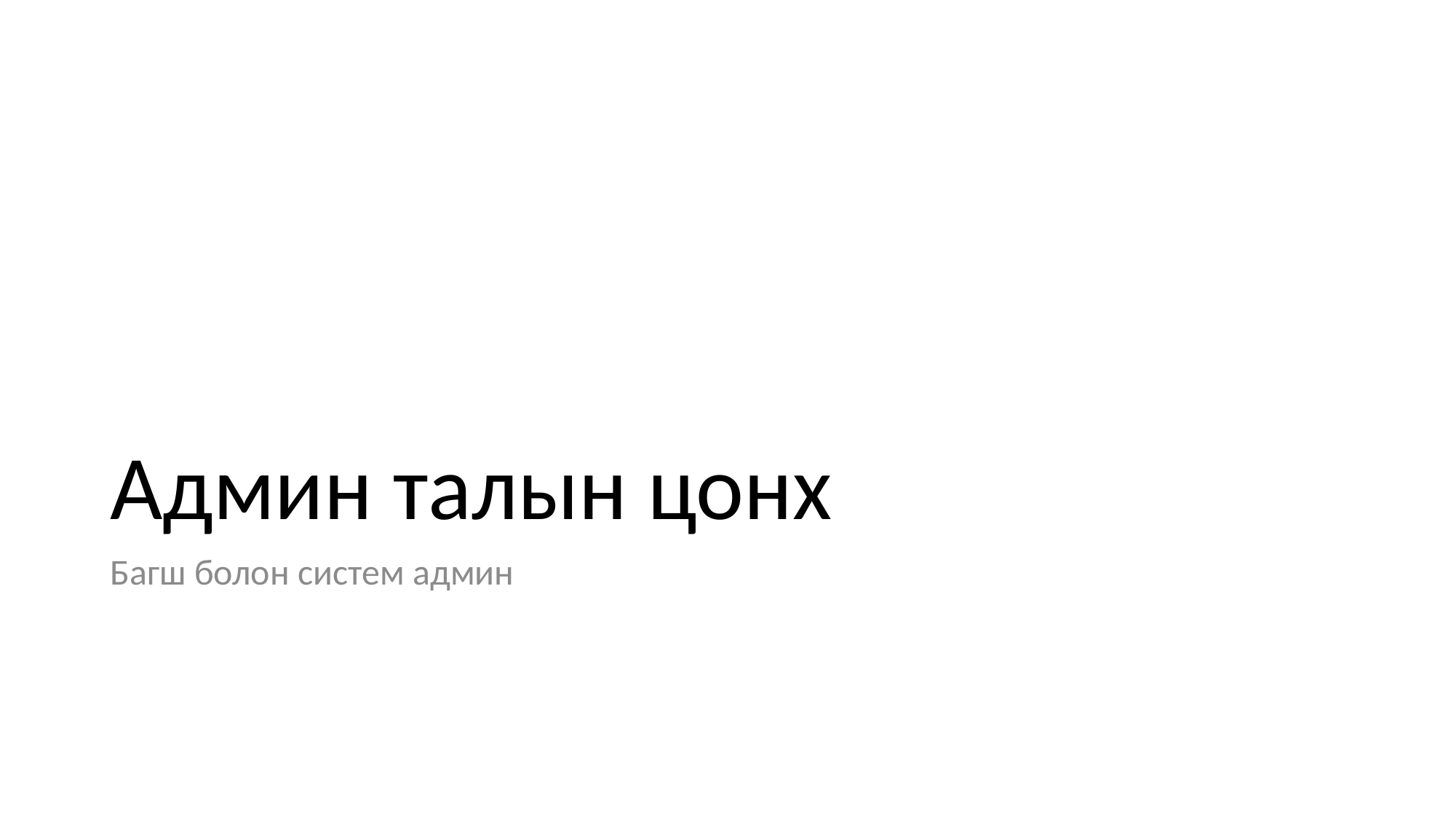

# Админ талын цонх
Багш болон систем админ